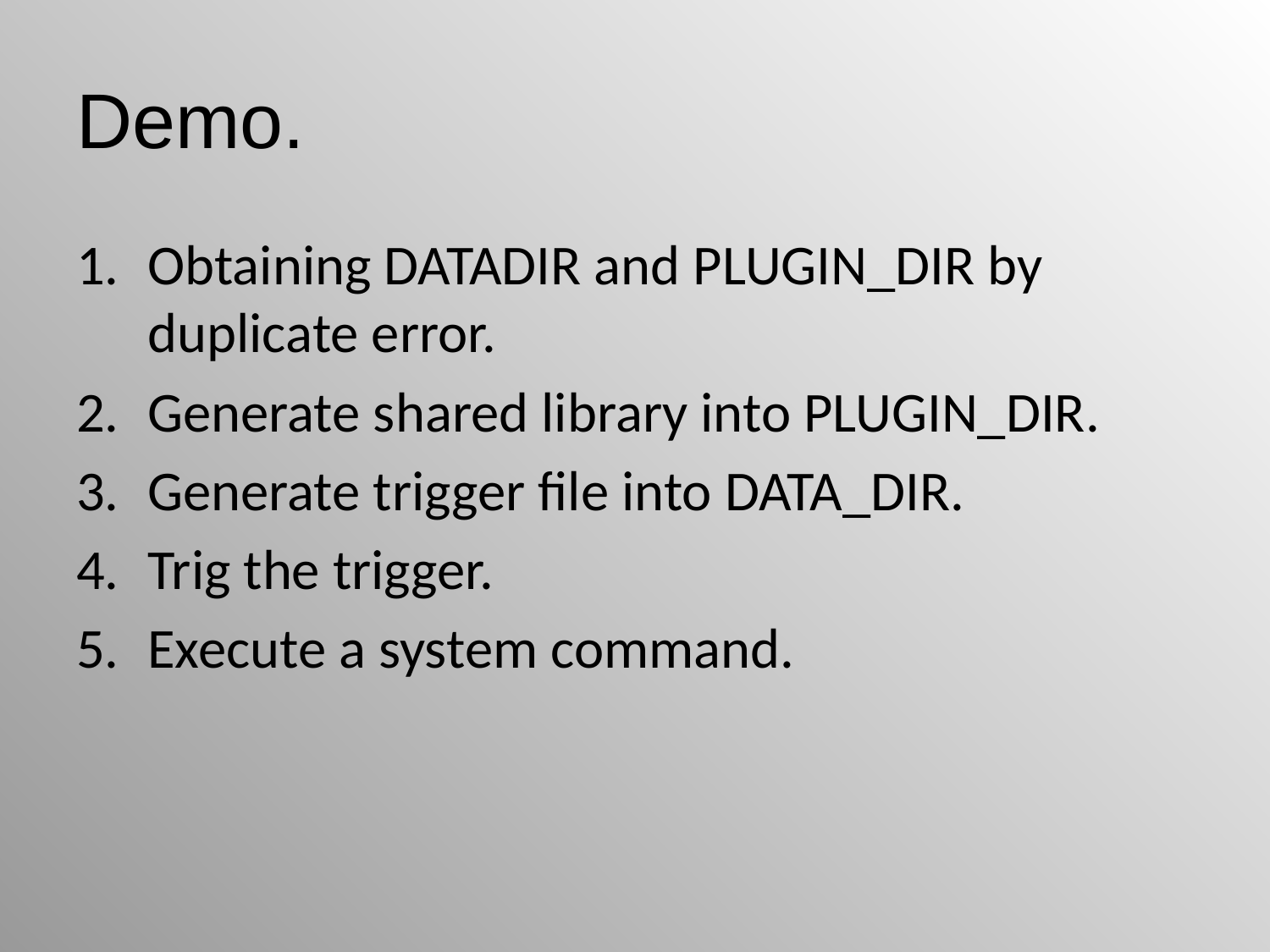

# Demo.
Obtaining DATADIR and PLUGIN_DIR by duplicate error.
Generate shared library into PLUGIN_DIR.
Generate trigger file into DATA_DIR.
Trig the trigger.
Execute a system command.